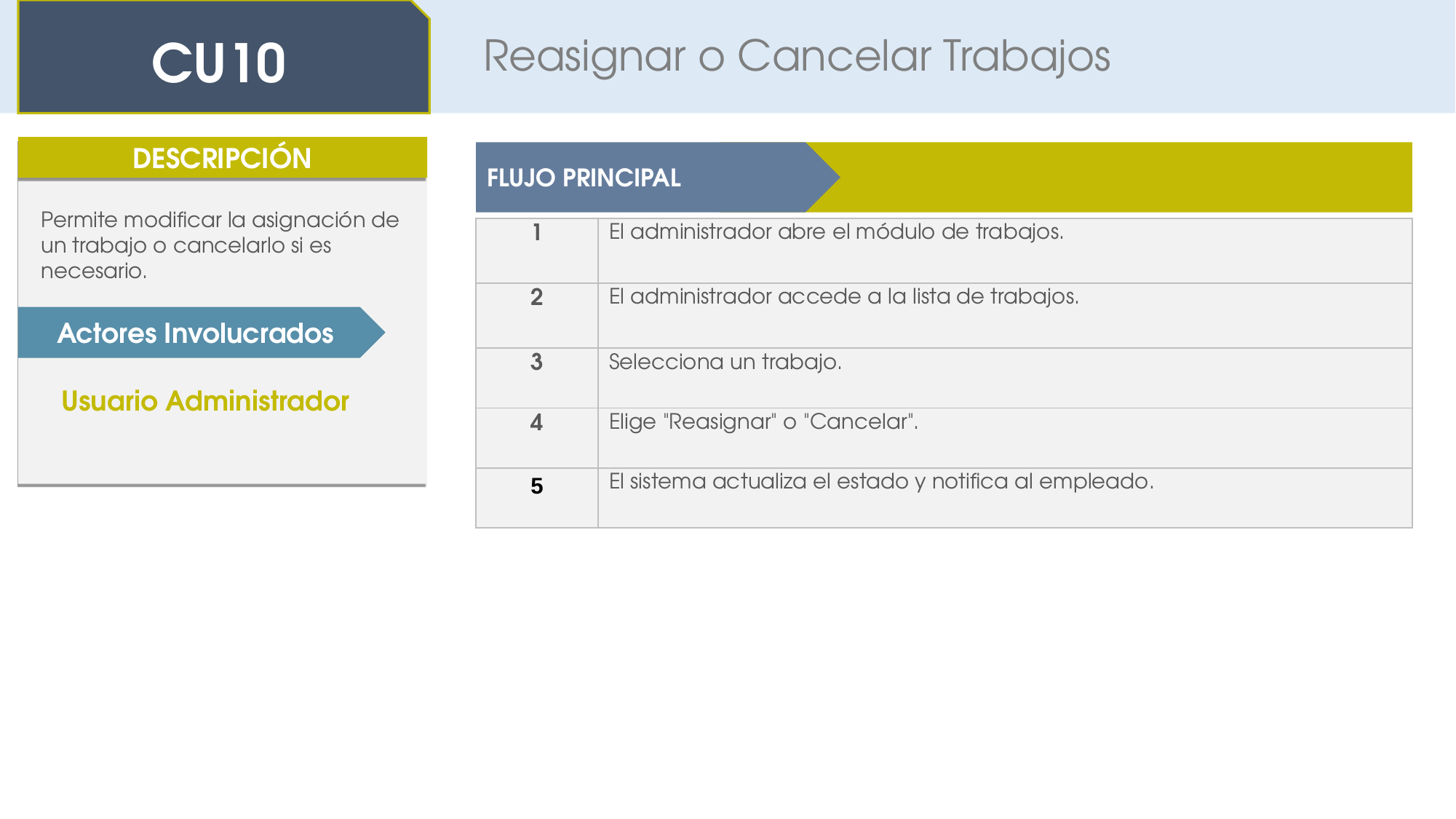

CU10
Reasignar o Cancelar Trabajos
DESCRIPCIÓN

FLUJO PRINCIPAL

Permite modificar la asignación de un trabajo o cancelarlo si es necesario.
| 1 | El administrador abre el módulo de trabajos. |
| --- | --- |
| 2 | El administrador accede a la lista de trabajos. |
| 3 | Selecciona un trabajo. |
| 4 | Elige "Reasignar" o "Cancelar". |
| 5 | El sistema actualiza el estado y notifica al empleado. |
Actores Involucrados
Usuario Administrador